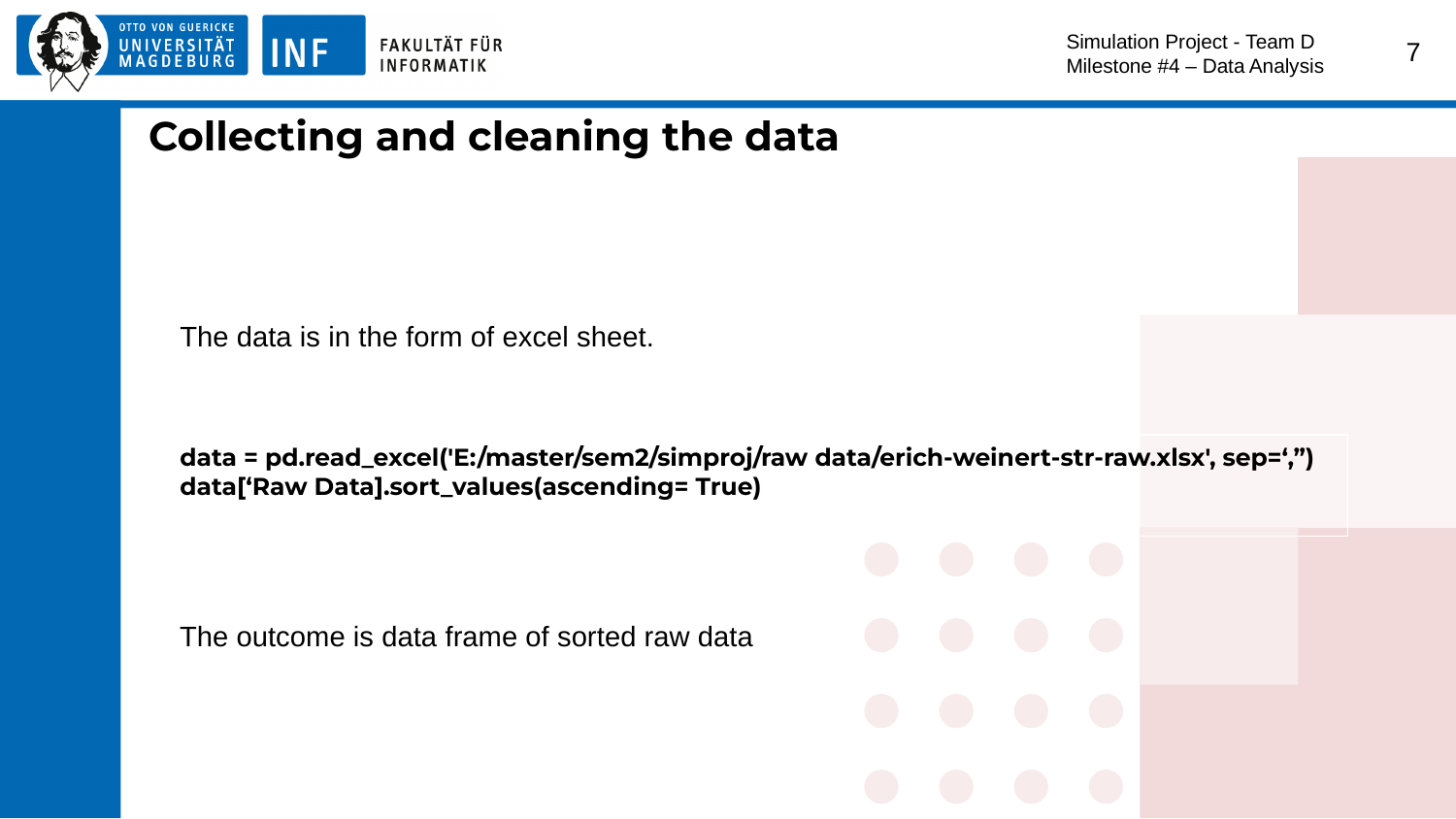

Simulation Project - Team D
Milestone #4 – Data Analysis
7
# Collecting and cleaning the data
The data is in the form of excel sheet.
data = pd.read_excel('E:/master/sem2/simproj/raw data/erich-weinert-str-raw.xlsx', sep=‘,”)
data[‘Raw Data].sort_values(ascending= True)

The outcome is data frame of sorted raw data